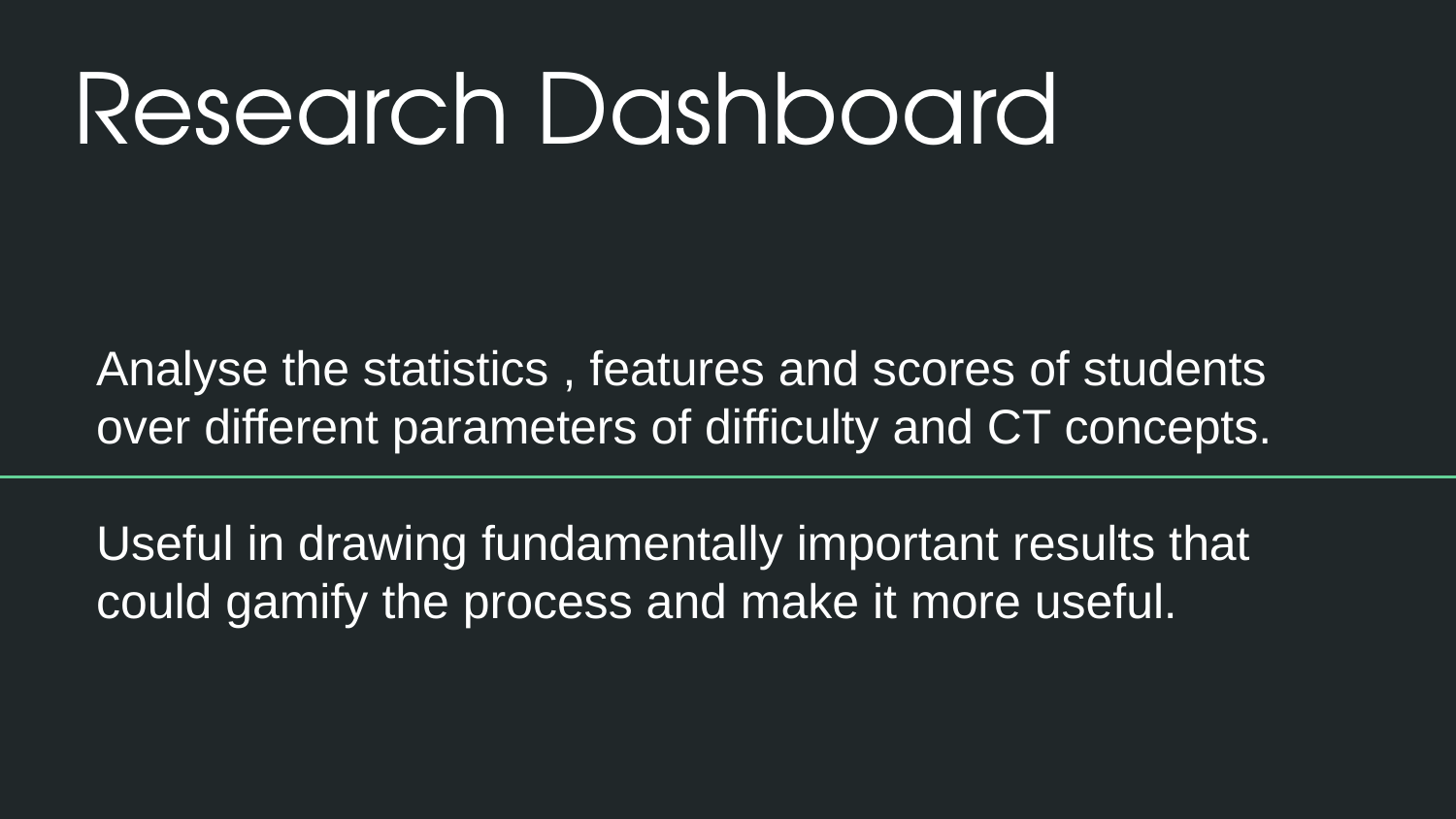

# Research Dashboard
Analyse the statistics , features and scores of students over different parameters of difficulty and CT concepts.

Useful in drawing fundamentally important results that could gamify the process and make it more useful.